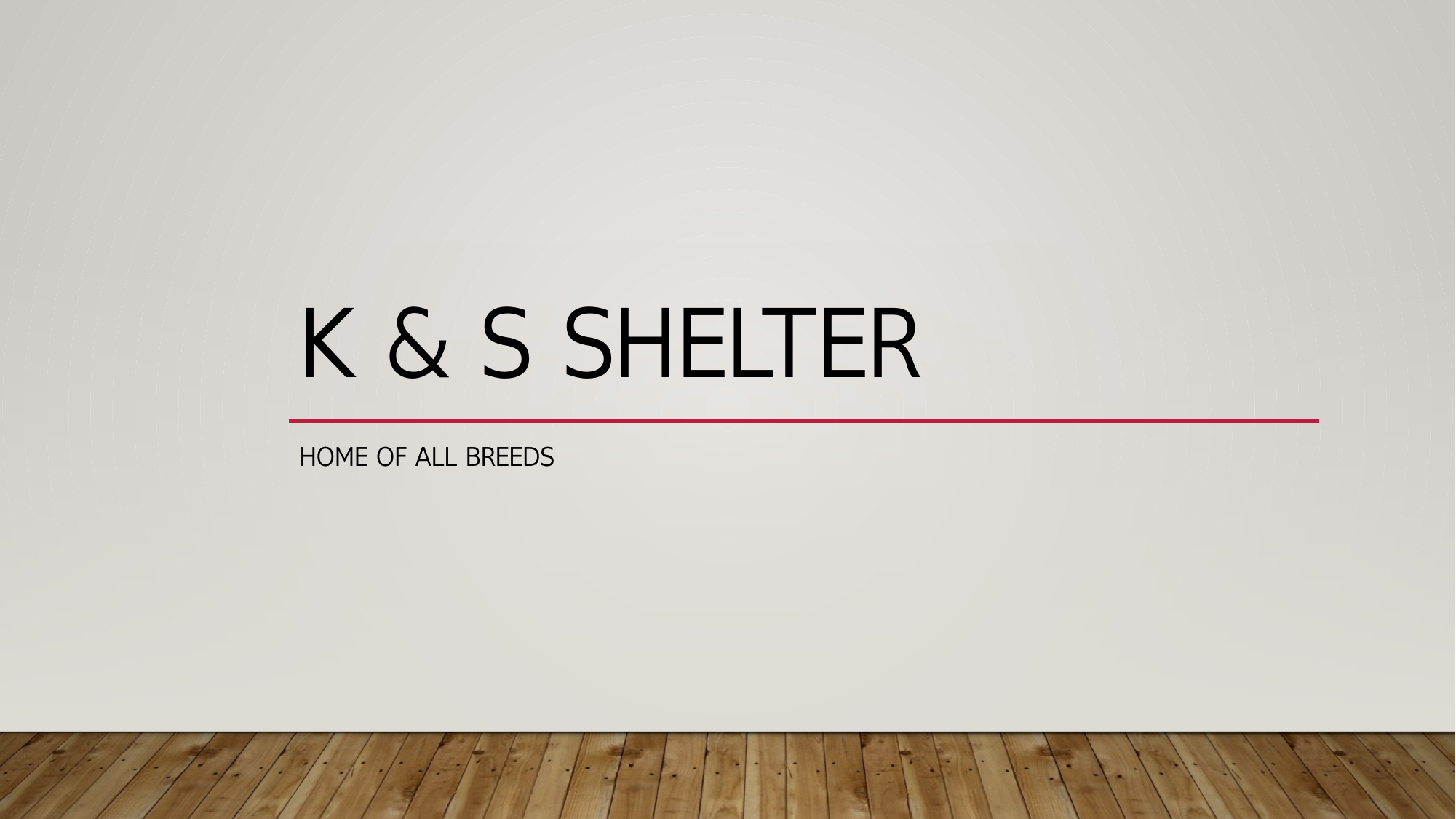

# K & S Shelter
Home of all breeds